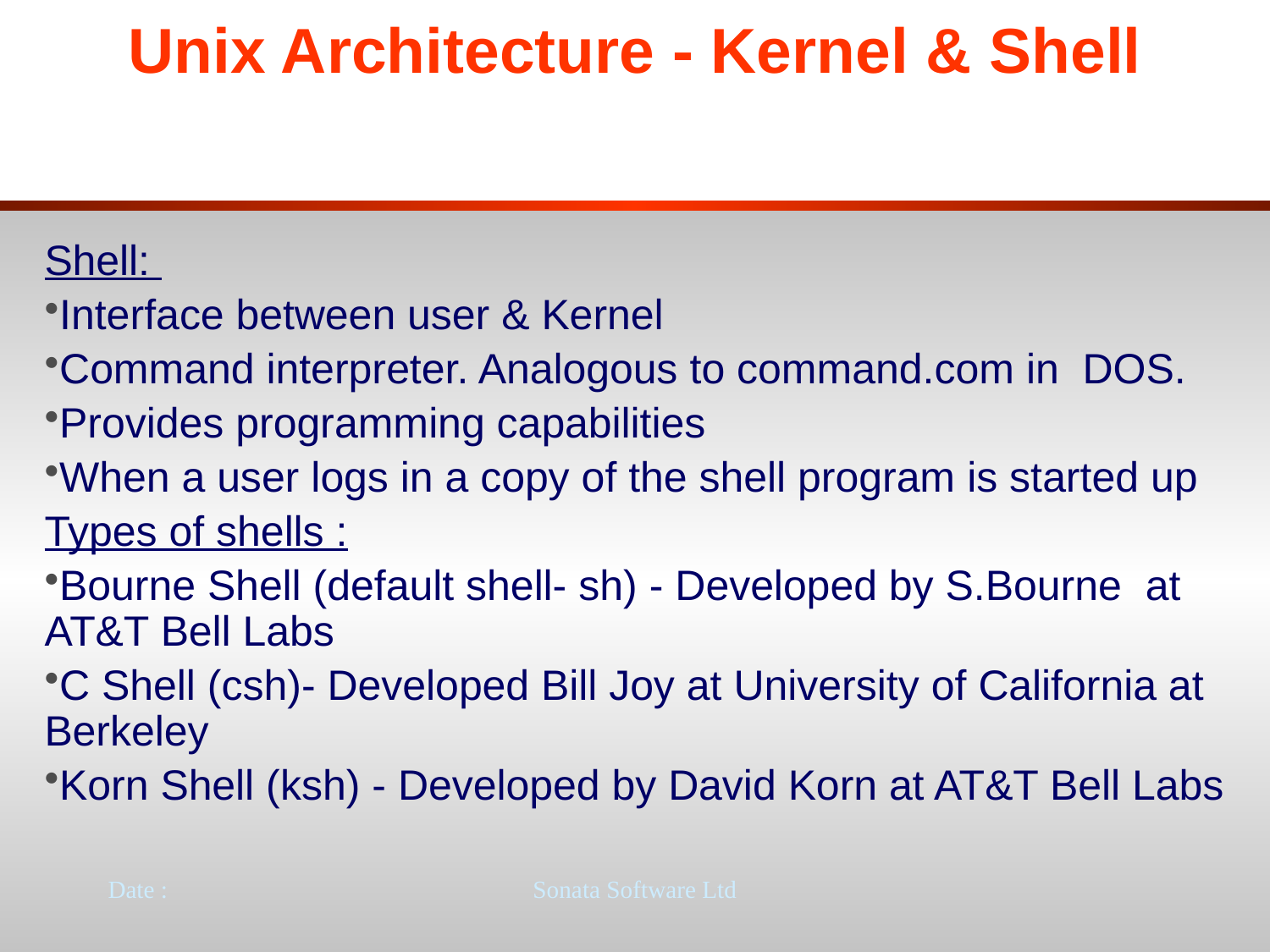

# Unix Architecture - Kernel & Shell
Shell:
Interface between user & Kernel
Command interpreter. Analogous to command.com in  DOS.
Provides programming capabilities
When a user logs in a copy of the shell program is started up
Types of shells :
Bourne Shell (default shell- sh) - Developed by S.Bourne  at AT&T Bell Labs
C Shell (csh)- Developed Bill Joy at University of California at Berkeley
Korn Shell (ksh) - Developed by David Korn at AT&T Bell Labs
Date :
Sonata Software Ltd